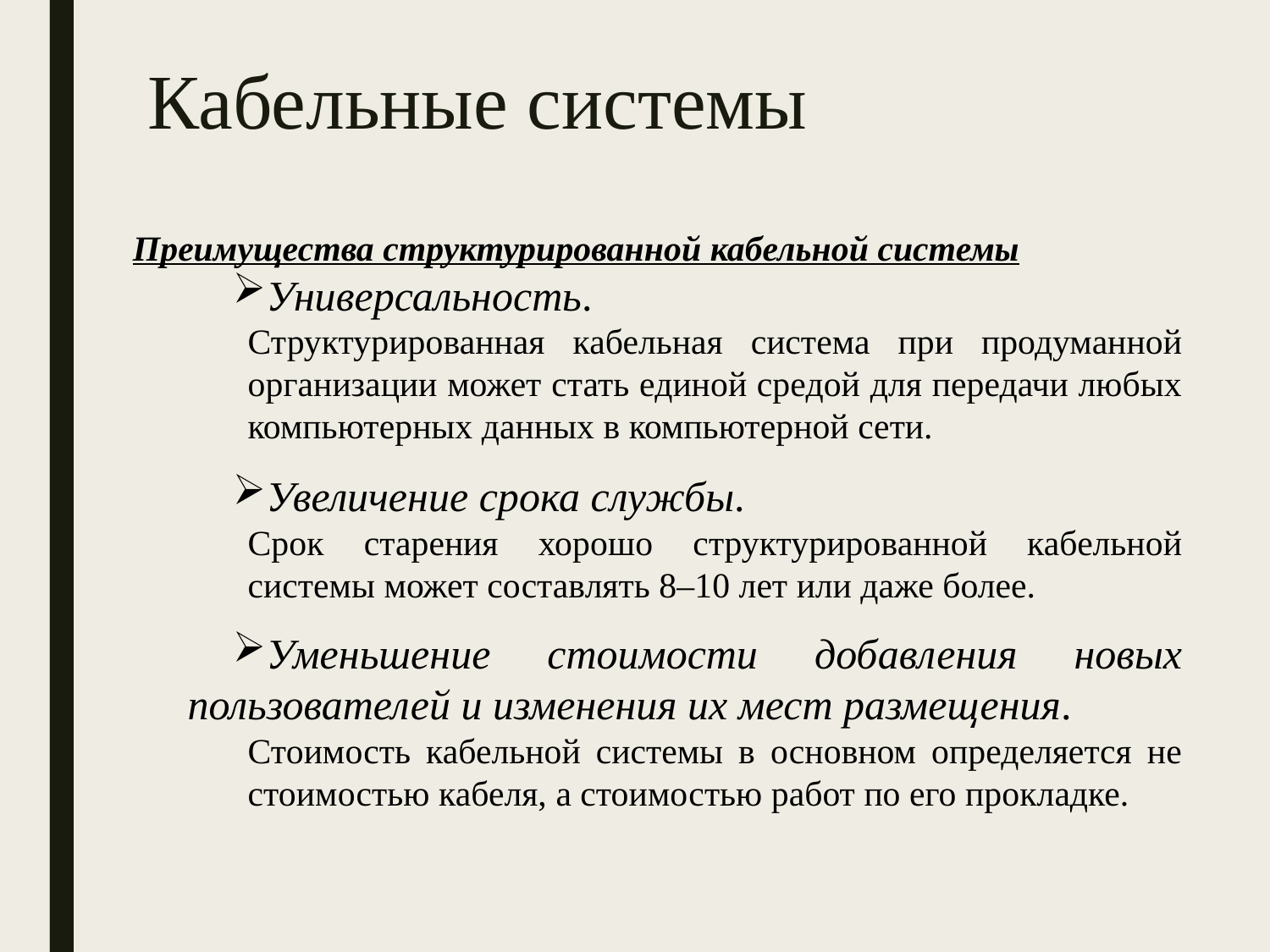

# Кабельные системы
Преимущества структурированной кабельной системы
Универсальность.
Структурированная кабельная система при продуманной организации может стать единой средой для передачи любых компьютерных данных в компьютерной сети.

Увеличение срока службы.
Срок старения хорошо структурированной кабельной системы может составлять 8–10 лет или даже более.

Уменьшение стоимости добавления новых пользователей и изменения их мест размещения.
Стоимость кабельной системы в основном определяется не стоимостью кабеля, а стоимостью работ по его прокладке.